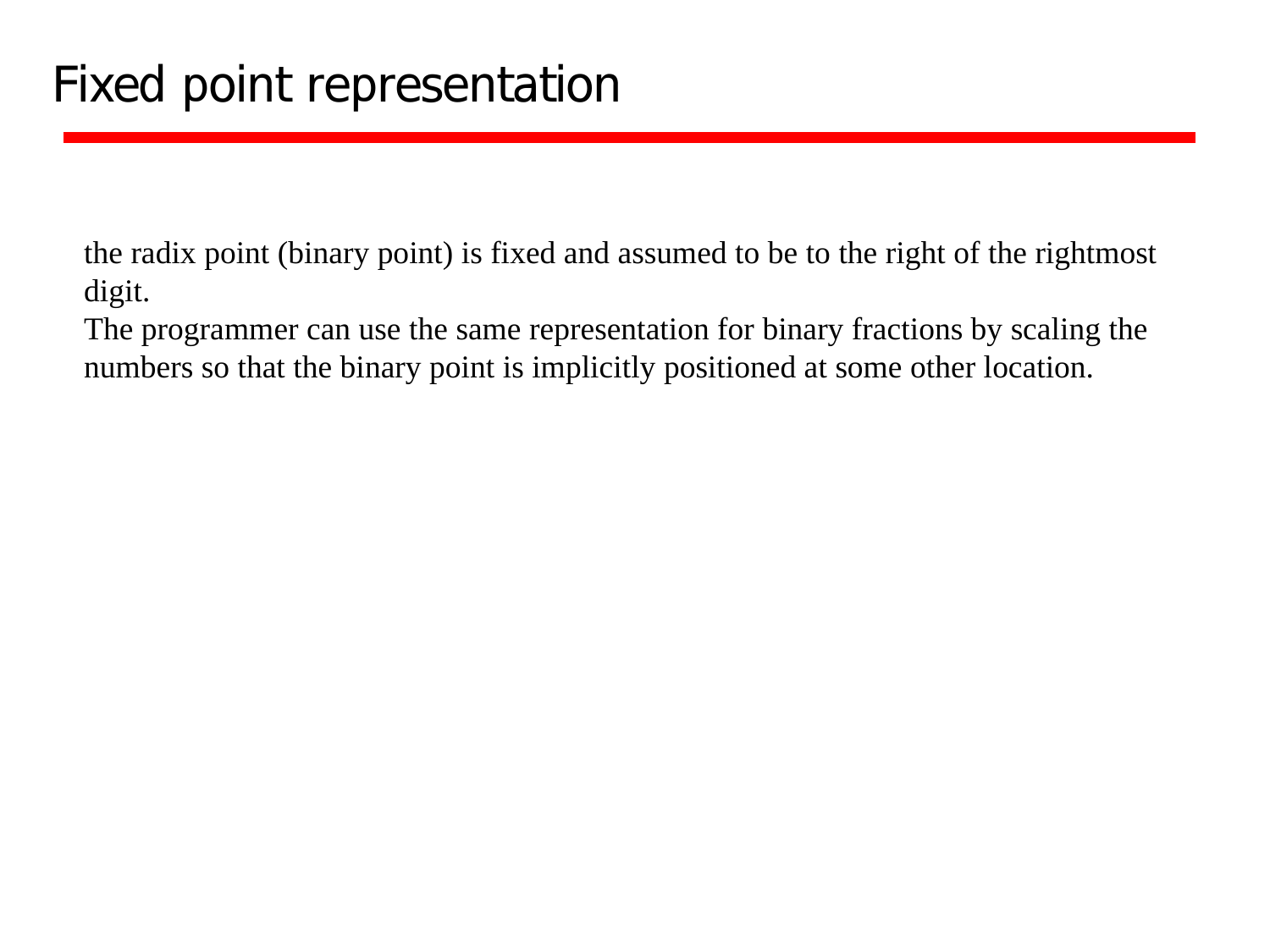

# Fixed point representation
the radix point (binary point) is fixed and assumed to be to the right of the rightmost digit.
The programmer can use the same representation for binary fractions by scaling the numbers so that the binary point is implicitly positioned at some other location.